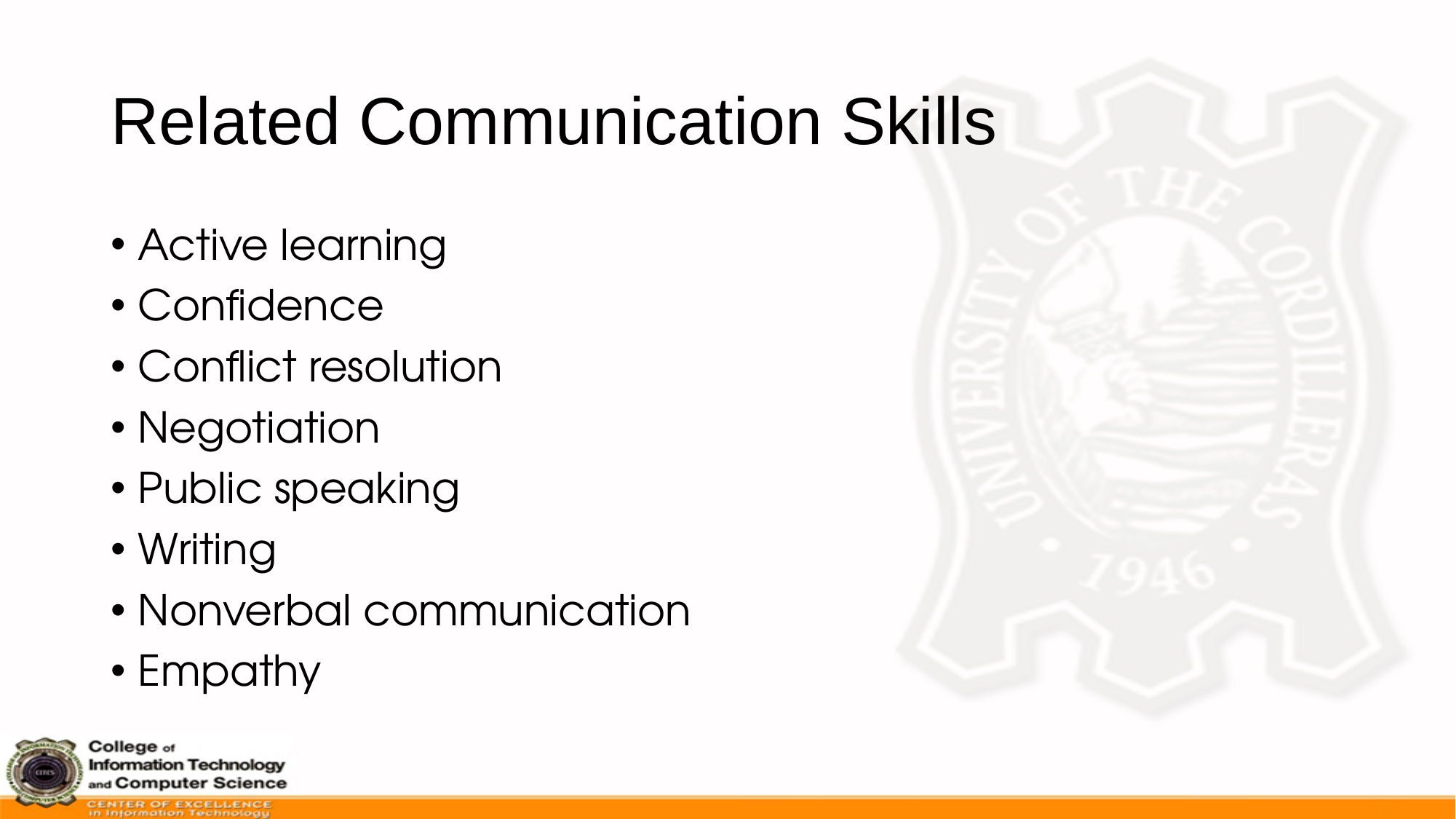

# Related Communication Skills
Active learning
Confidence
Conflict resolution
Negotiation
Public speaking
Writing
Nonverbal communication
Empathy